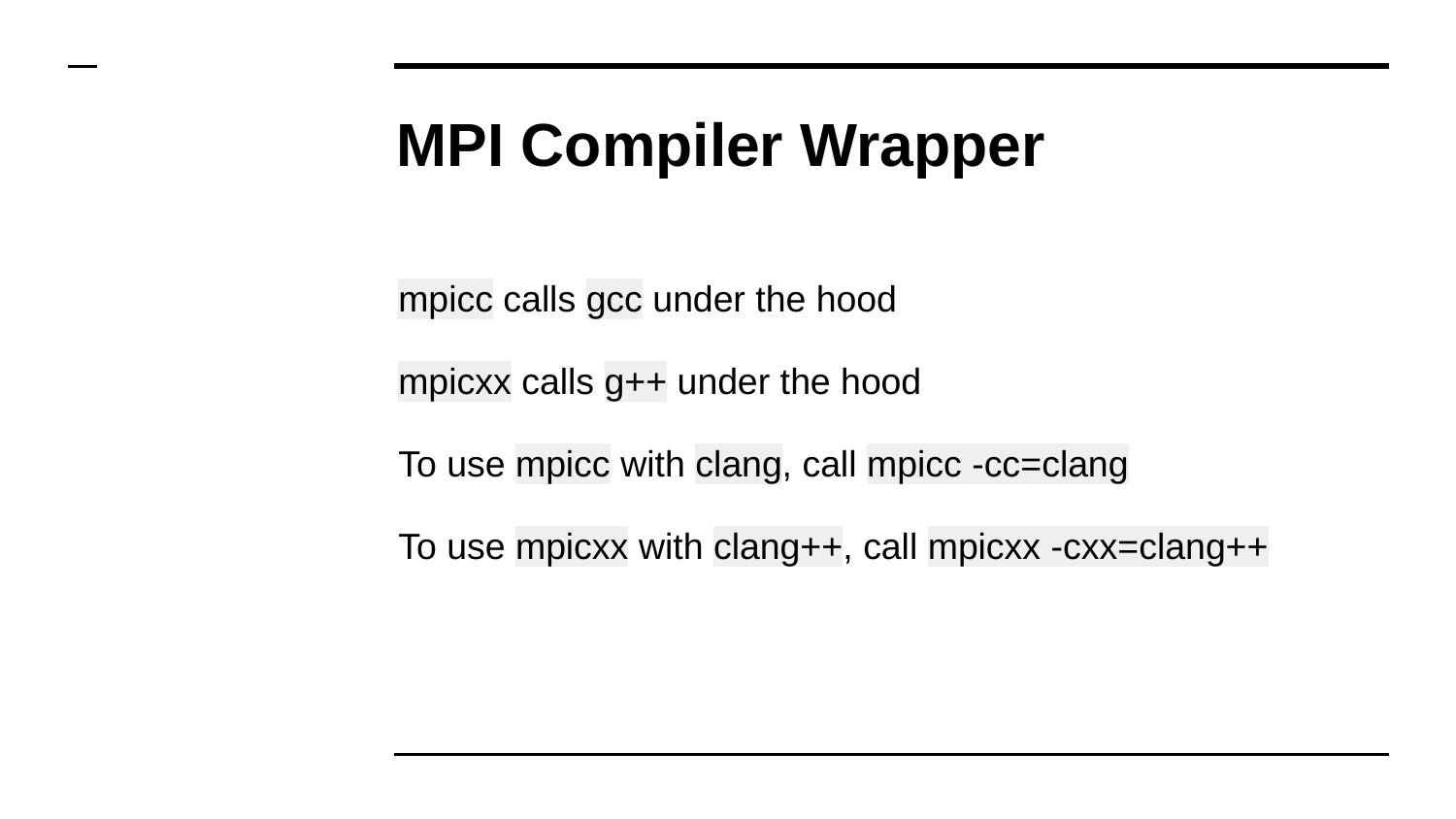

# MPI Compiler Wrapper
mpicc calls gcc under the hood
mpicxx calls g++ under the hood
To use mpicc with clang, call mpicc -cc=clang
To use mpicxx with clang++, call mpicxx -cxx=clang++